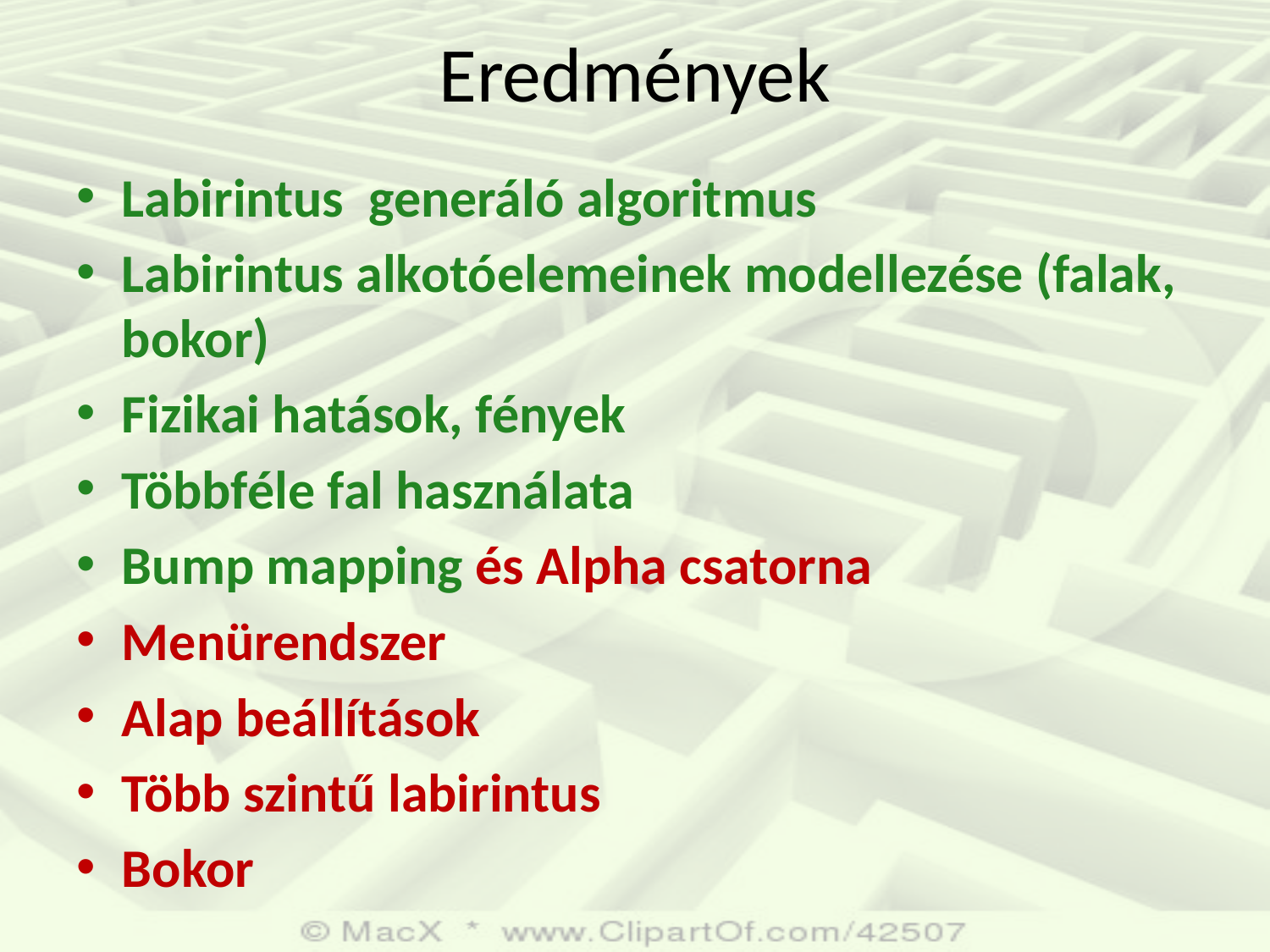

# Eredmények
Labirintus  generáló algoritmus
Labirintus alkotóelemeinek modellezése (falak, bokor)
Fizikai hatások, fények
Többféle fal használata
Bump mapping és Alpha csatorna
Menürendszer
Alap beállítások
Több szintű labirintus
Bokor